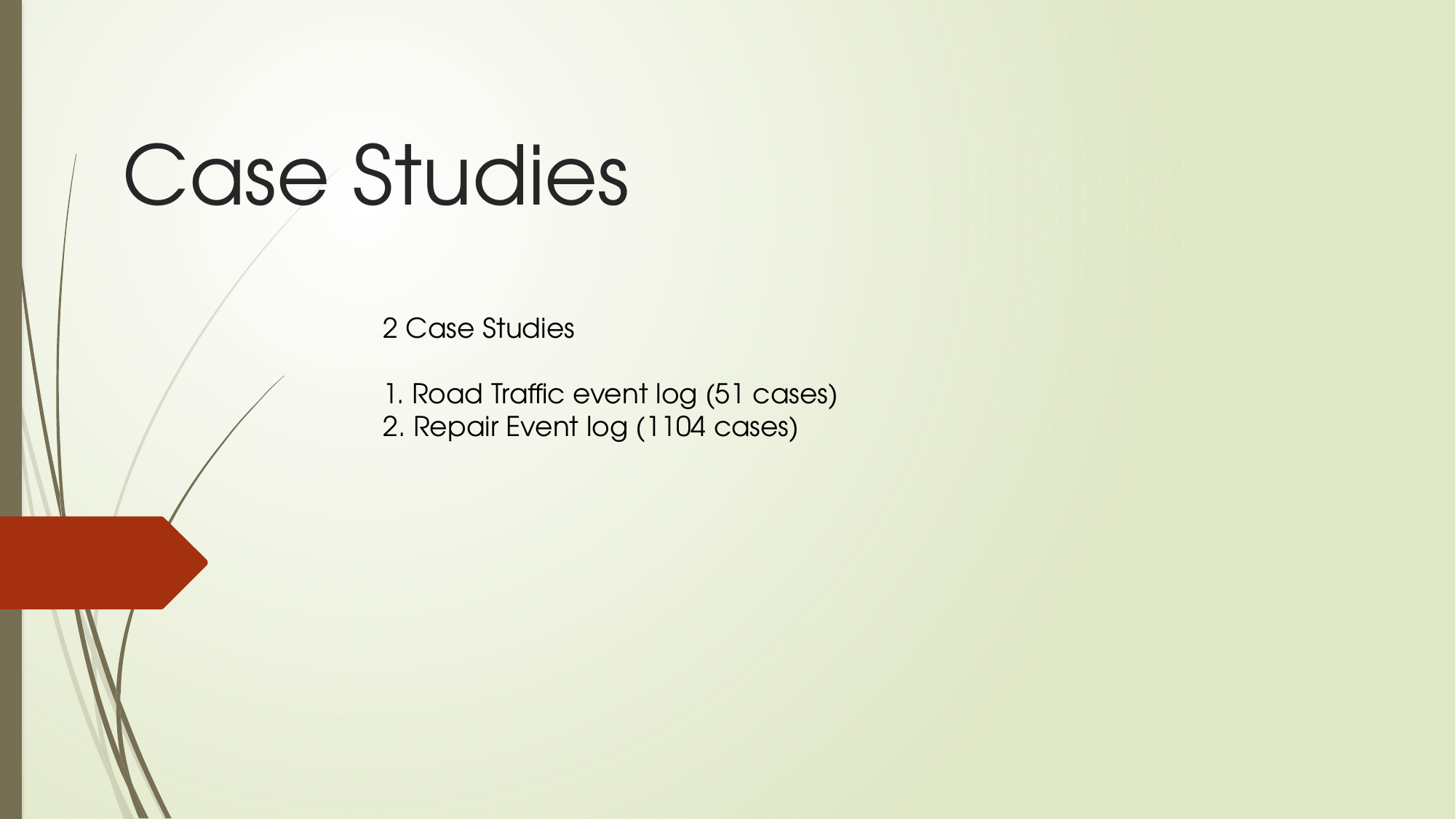

# Case Studies
2 Case Studies

1. Road Traffic event log (51 cases)
2. Repair Event log (1104 cases)